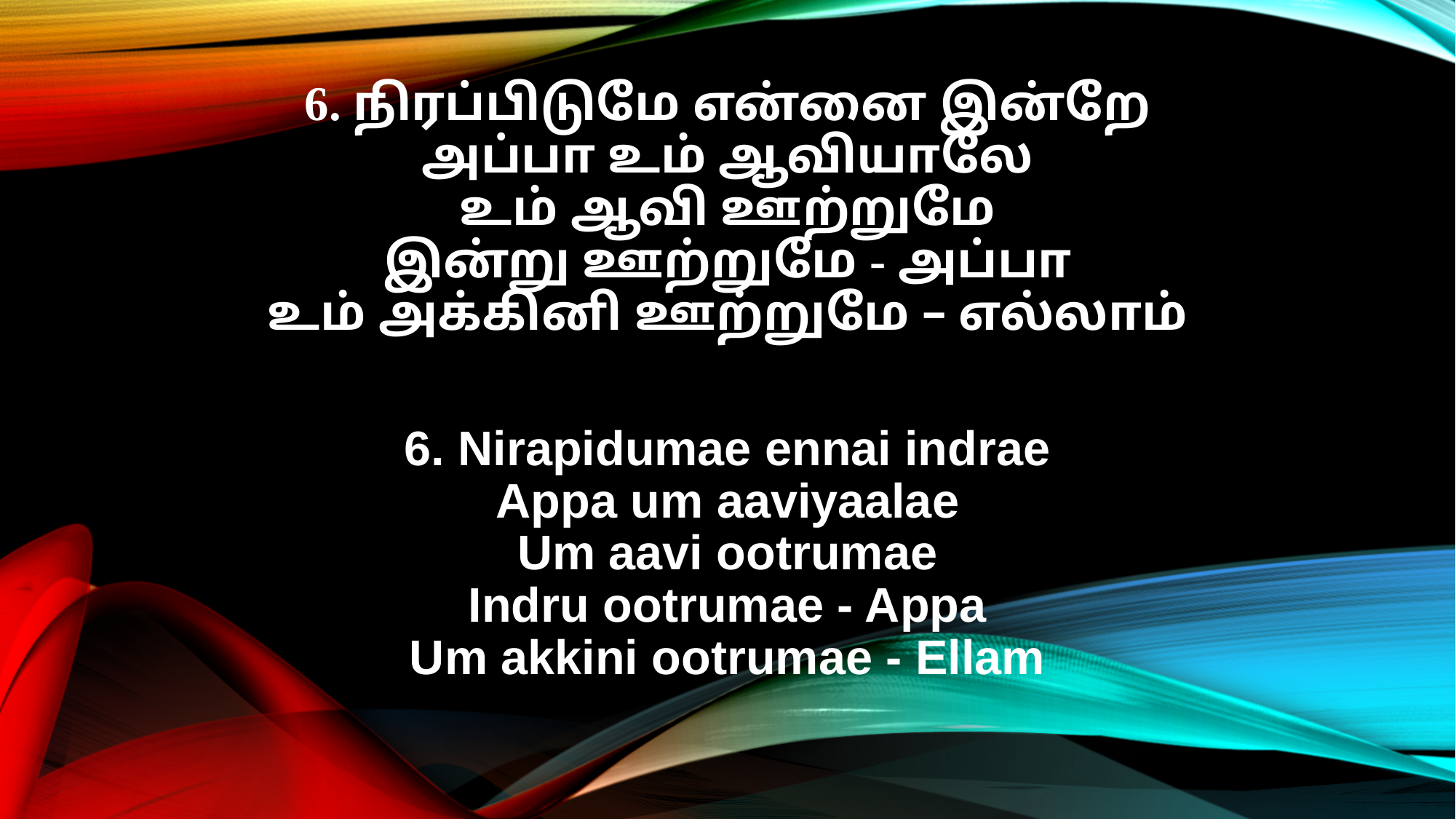

6. நிரப்பிடுமே என்னை இன்றே
அப்பா உம் ஆவியாலே
உம் ஆவி ஊற்றுமே
இன்று ஊற்றுமே - அப்பா
உம் அக்கினி ஊற்றுமே – எல்லாம்

6. Nirapidumae ennai indrae
Appa um aaviyaalae
Um aavi ootrumae
Indru ootrumae - Appa
Um akkini ootrumae - Ellam